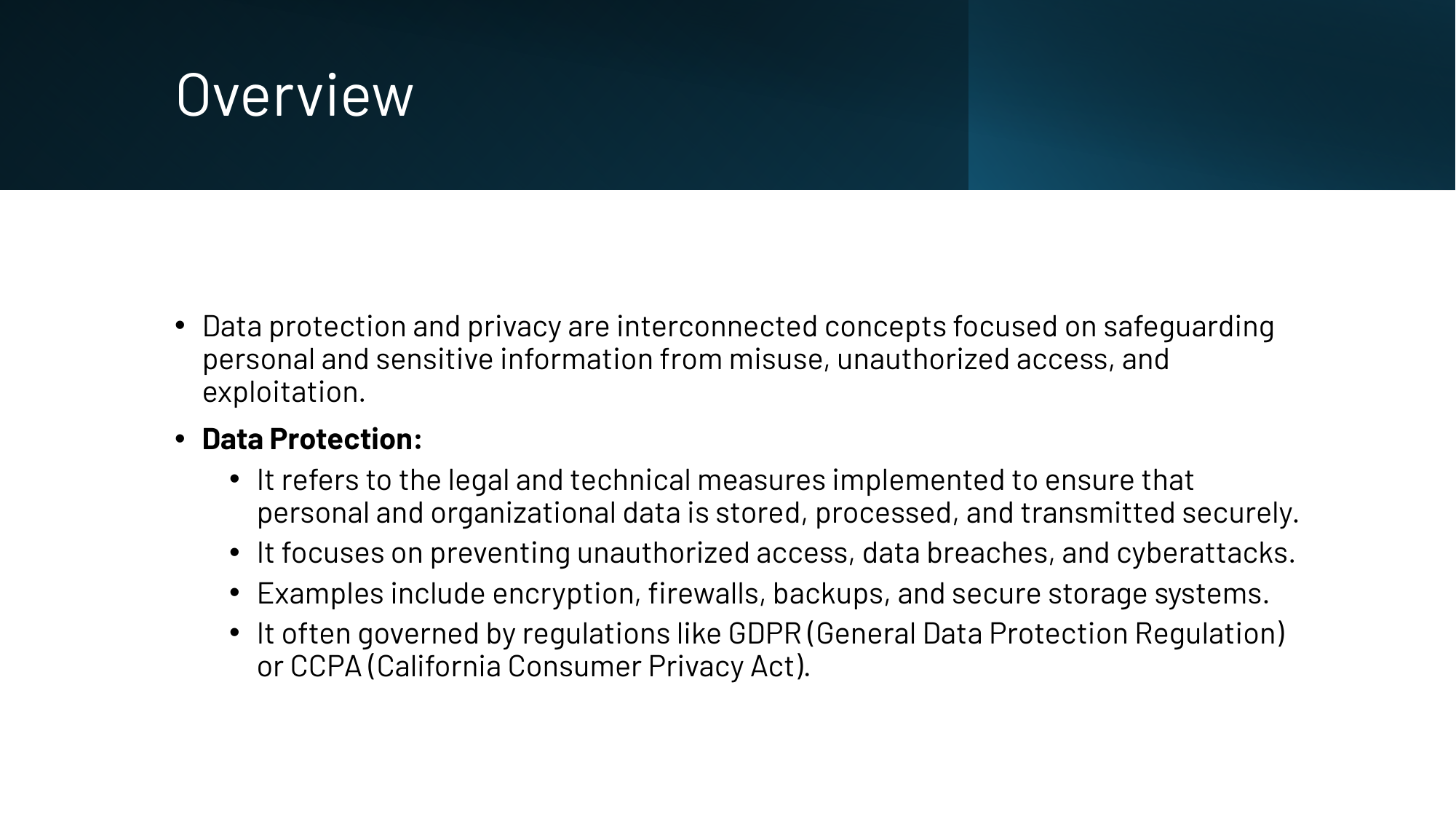

# Overview
Data protection and privacy are interconnected concepts focused on safeguarding personal and sensitive information from misuse, unauthorized access, and exploitation.
Data Protection:
It refers to the legal and technical measures implemented to ensure that personal and organizational data is stored, processed, and transmitted securely.
It focuses on preventing unauthorized access, data breaches, and cyberattacks.
Examples include encryption, firewalls, backups, and secure storage systems.
It often governed by regulations like GDPR (General Data Protection Regulation) or CCPA (California Consumer Privacy Act).